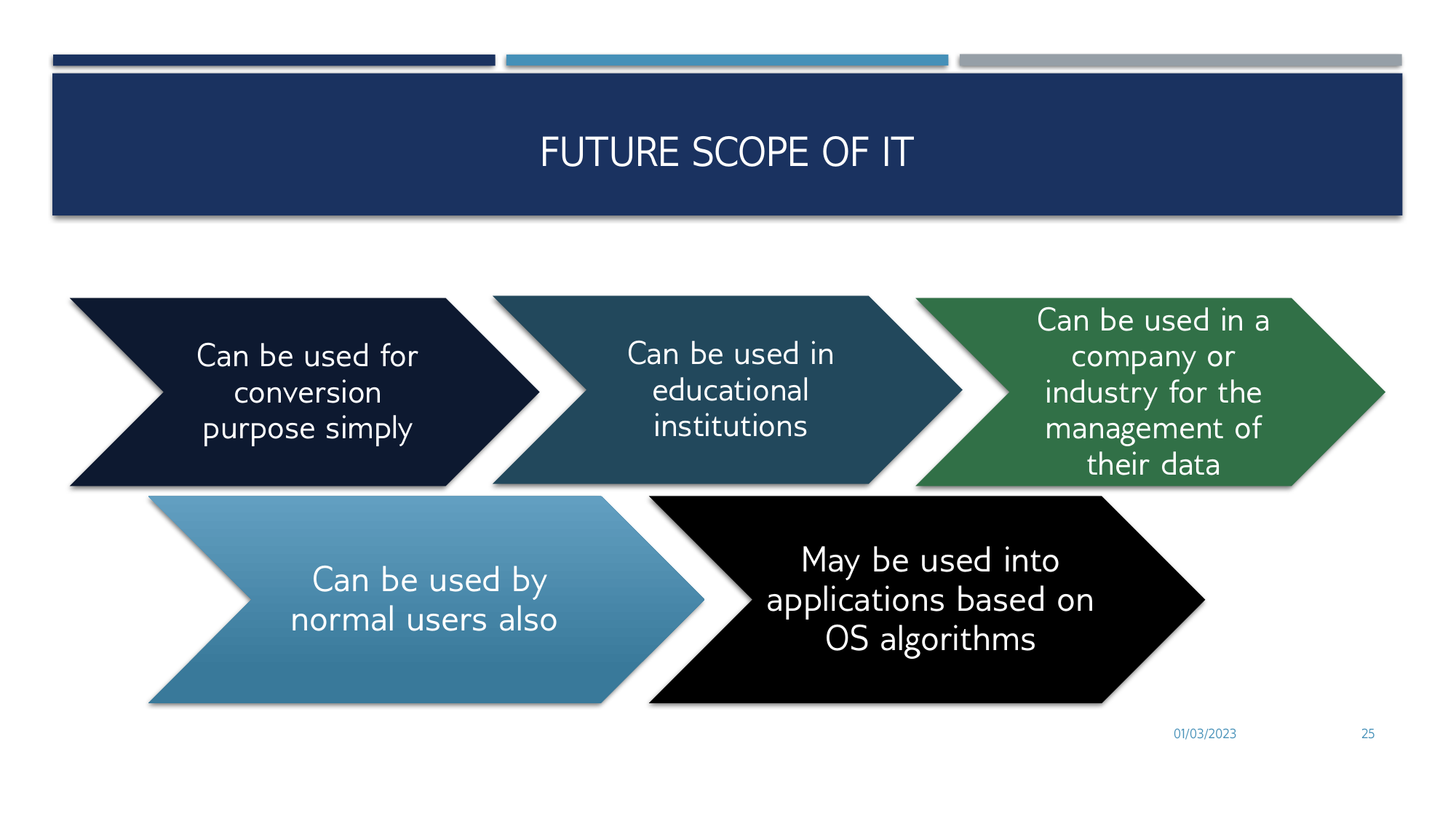

# Future scope of it
Can be used for conversion purpose simply
Can be used in educational institutions
Can be used in a company or industry for the management of their data
Can be used by normal users also
May be used into applications based on OS algorithms
01/03/2023
25